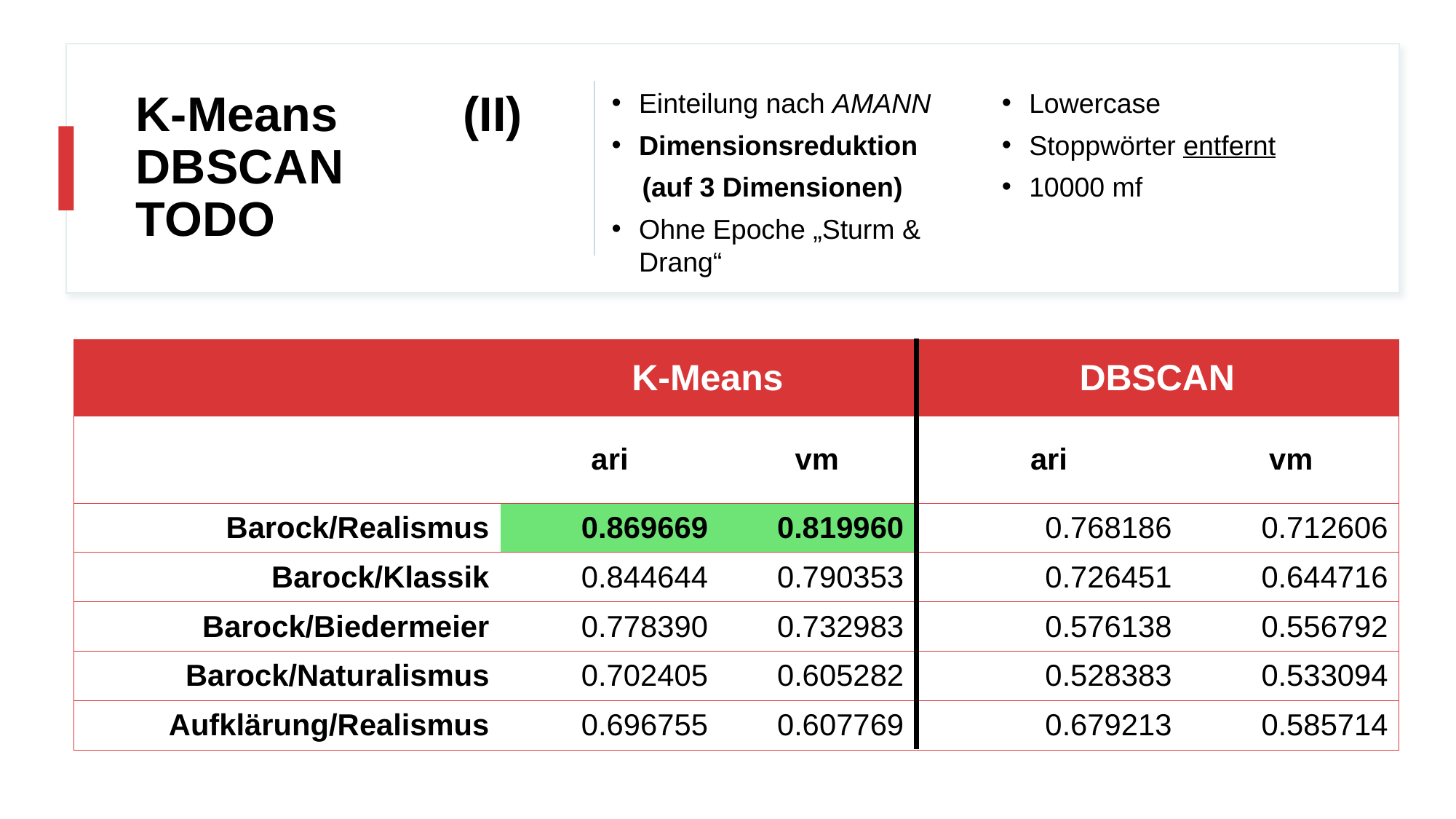

# K-Means 		(II) DBSCAN TODO
Einteilung nach AMANN
Dimensionsreduktion
    (auf 3 Dimensionen)
Ohne Epoche „Sturm & Drang“
Lowercase
Stoppwörter entfernt
10000 mf

|  | K-Means |  | DBSCAN |  |
| --- | --- | --- | --- | --- |
|  | ari | vm | ari | vm |
| Barock/Realismus | 0.869669 | 0.819960 | 0.768186 | 0.712606 |
| Barock/Klassik | 0.844644 | 0.790353 | 0.726451 | 0.644716 |
| Barock/Biedermeier | 0.778390 | 0.732983 | 0.576138 | 0.556792 |
| Barock/Naturalismus | 0.702405 | 0.605282 | 0.528383 | 0.533094 |
| Aufklärung/Realismus | 0.696755 | 0.607769 | 0.679213 | 0.585714 |